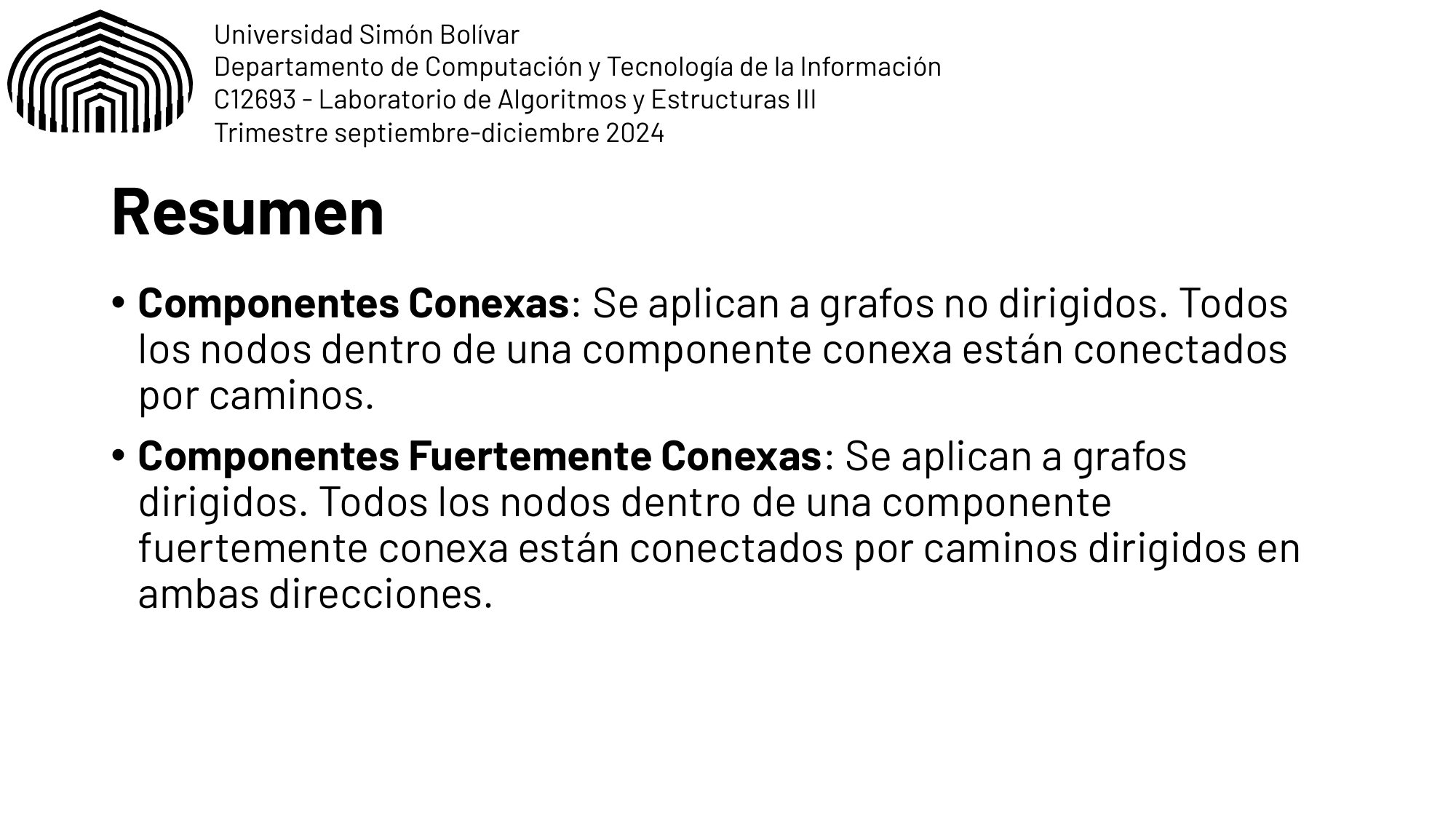

# Resumen
Componentes Conexas: Se aplican a grafos no dirigidos. Todos los nodos dentro de una componente conexa están conectados por caminos.
Componentes Fuertemente Conexas: Se aplican a grafos dirigidos. Todos los nodos dentro de una componente fuertemente conexa están conectados por caminos dirigidos en ambas direcciones.